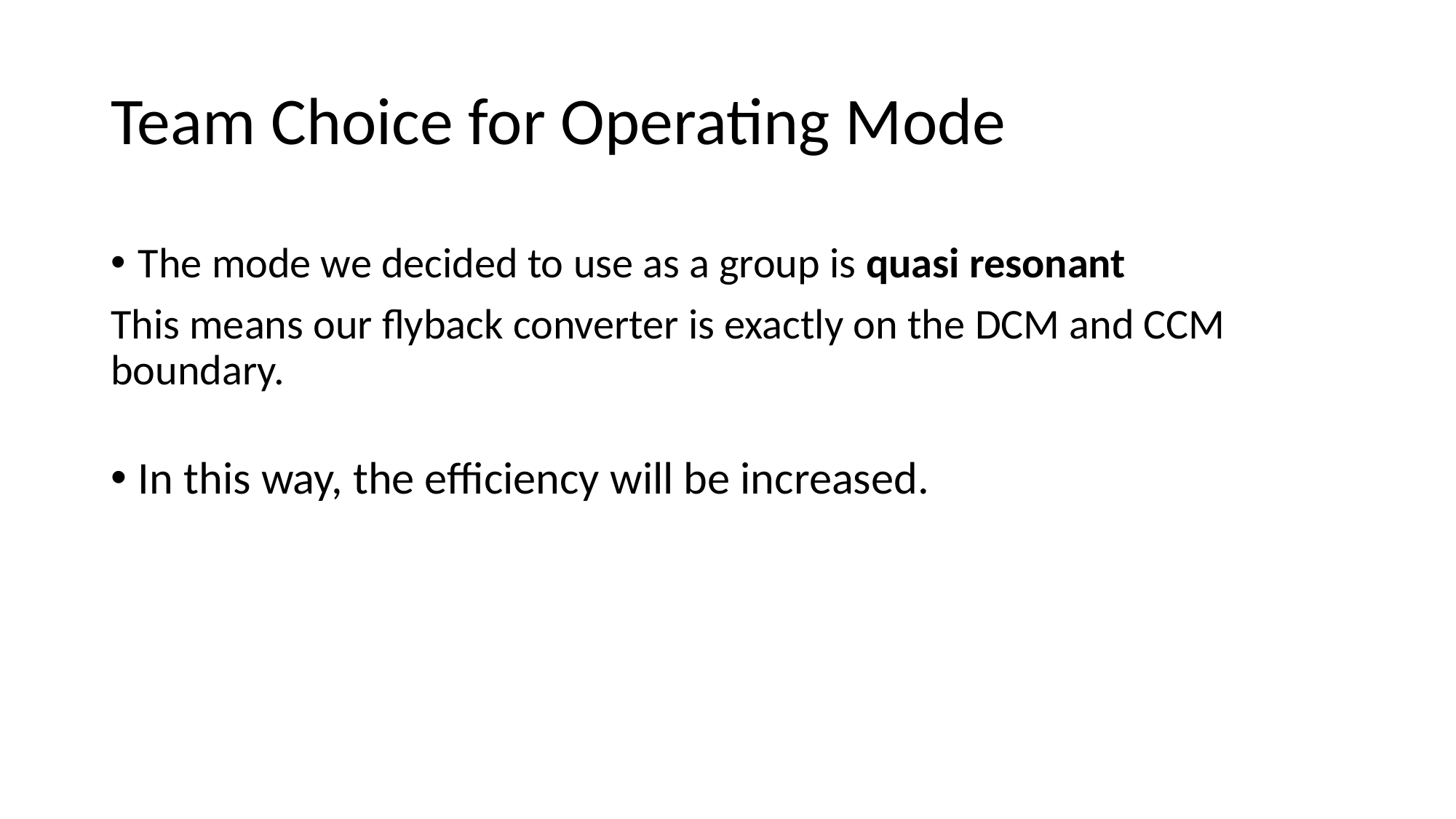

# Team Choice for Operating Mode

The mode we decided to use as a group is quasi resonant
This means our flyback converter is exactly on the DCM and CCM boundary.

In this way, the efficiency will be increased.